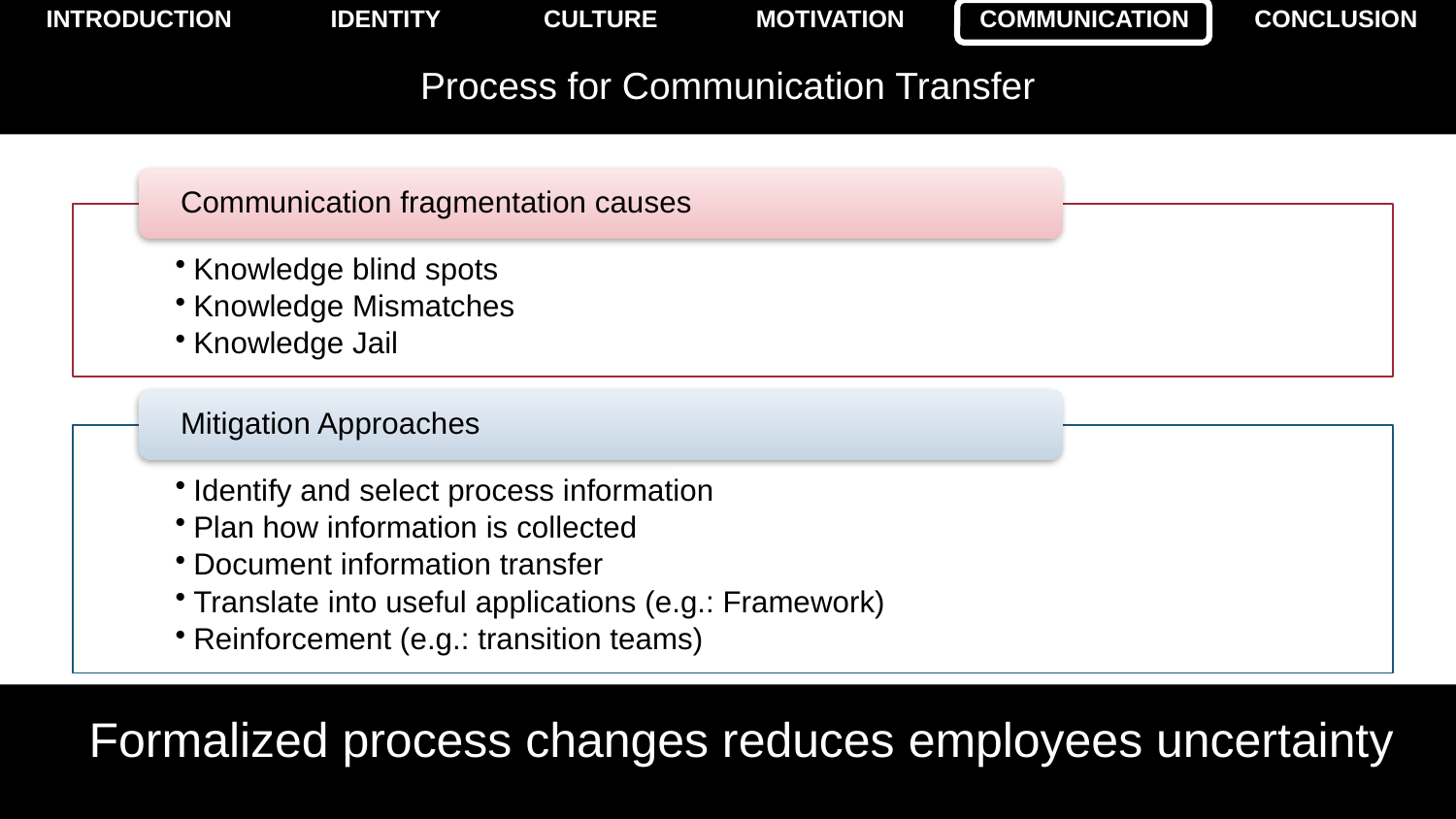

# Process for Communication Transfer
Knowledge blind spots
Knowledge Mismatches
Knowledge Jail
Communication fragmentation causes
Identify and select process information
Plan how information is collected
Document information transfer
Translate into useful applications (e.g.: Framework)
Reinforcement (e.g.: transition teams)
Mitigation Approaches
Formalized process changes reduces employees uncertainty